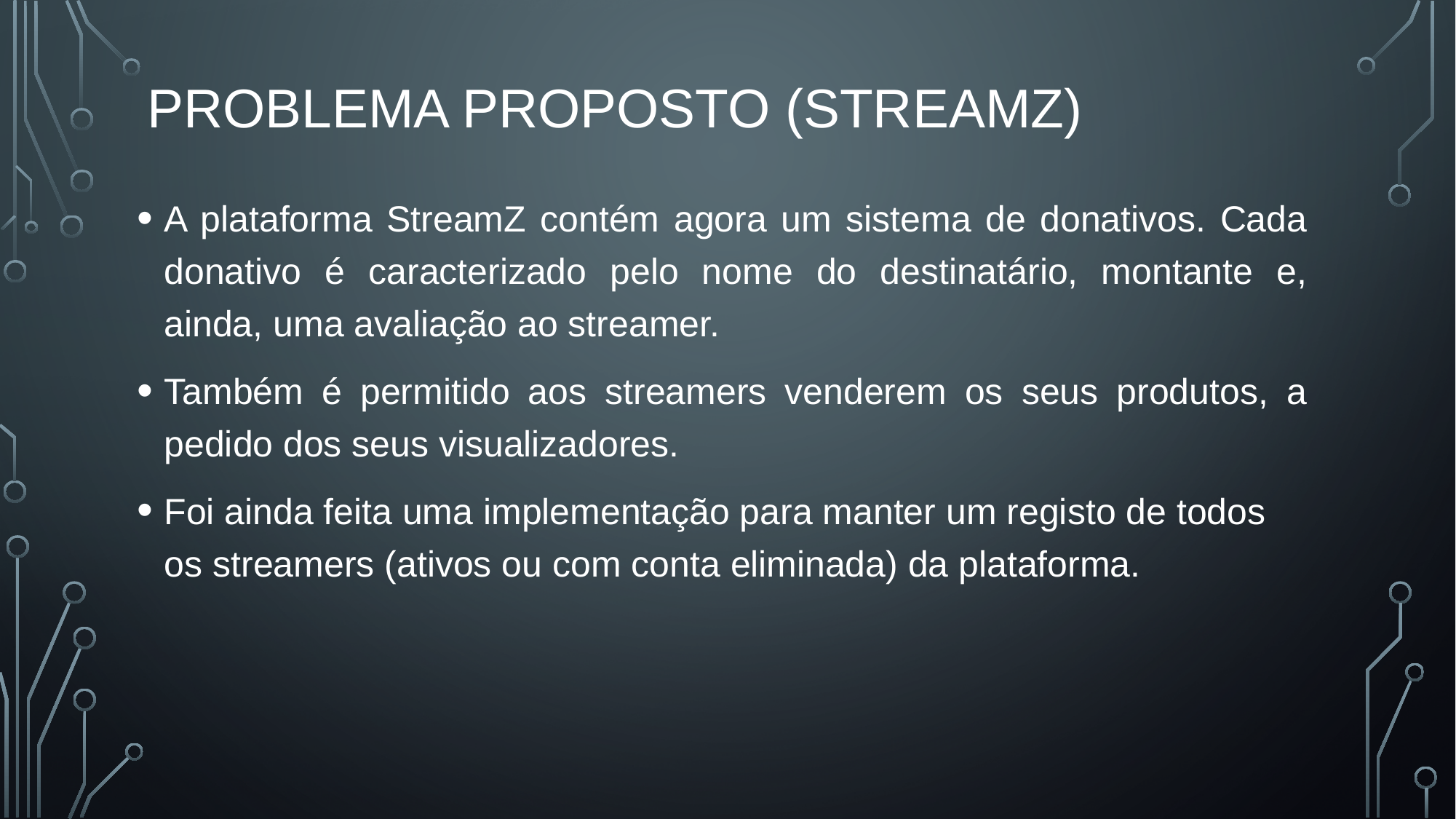

# Problema proposto (StreamZ)
A plataforma StreamZ contém agora um sistema de donativos. Cada donativo é caracterizado pelo nome do destinatário, montante e, ainda, uma avaliação ao streamer.
Também é permitido aos streamers venderem os seus produtos, a pedido dos seus visualizadores.
Foi ainda feita uma implementação para manter um registo de todos os streamers (ativos ou com conta eliminada) da plataforma.